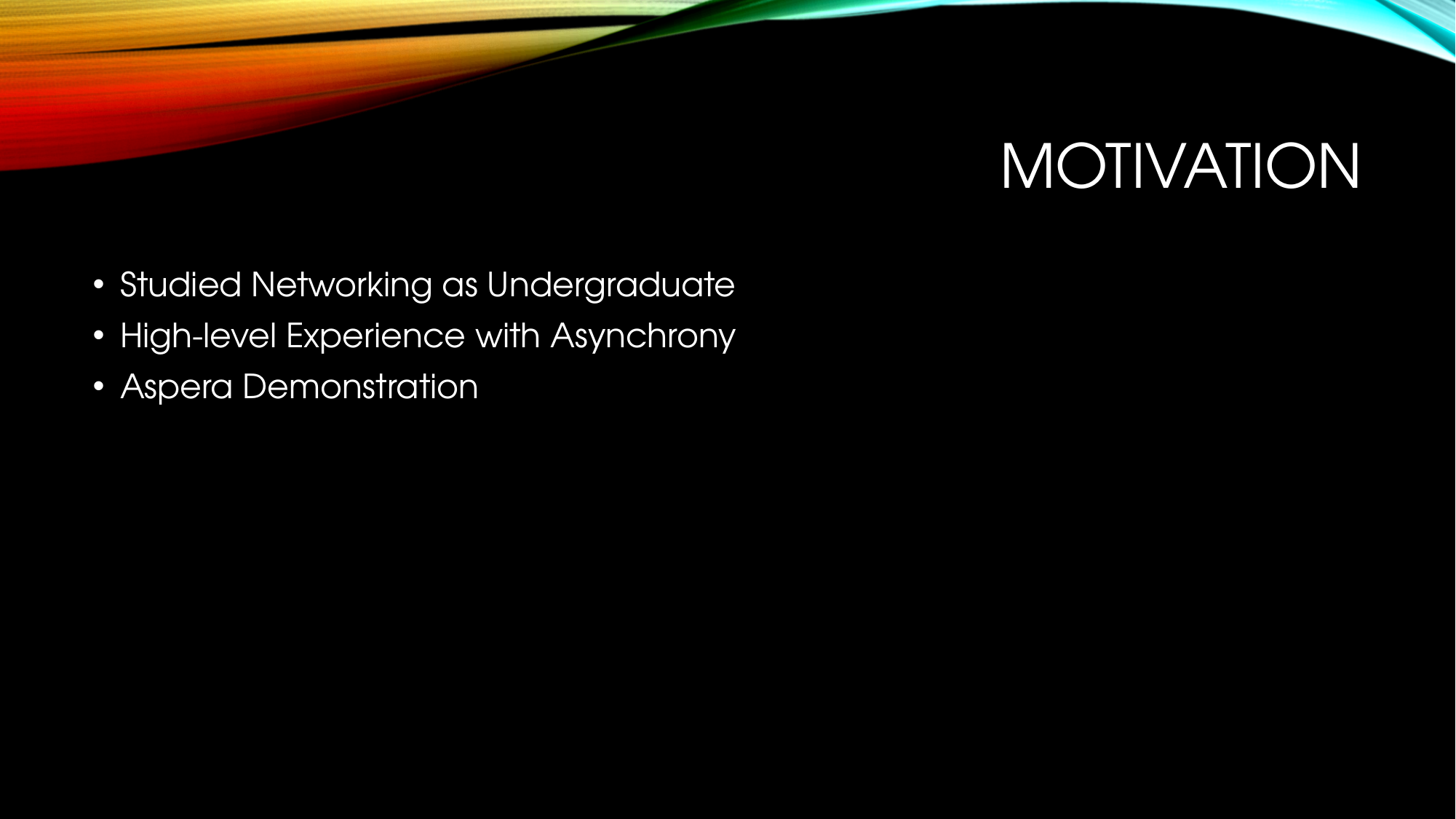

# Motivation
Studied Networking as Undergraduate
High-level Experience with Asynchrony
Aspera Demonstration